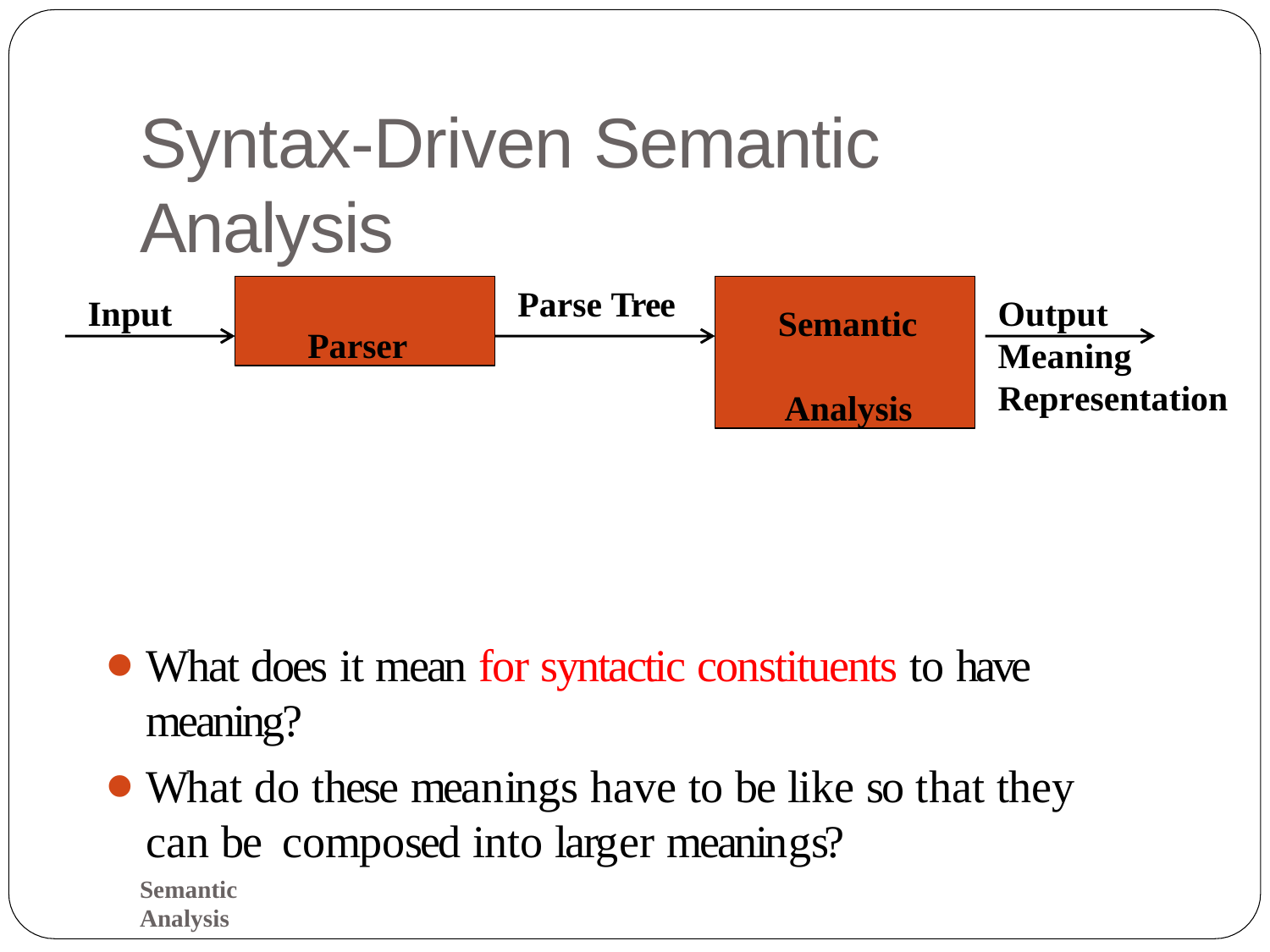

# Syntax-Driven Semantic Analysis

Parser
Semantic  Analysis
Parse Tree
Input
Output  Meaning  Representation

What does it mean for syntactic constituents to have meaning?
What do these meanings have to be like so that they can be  composed into larger meanings?
Semantic Analysis